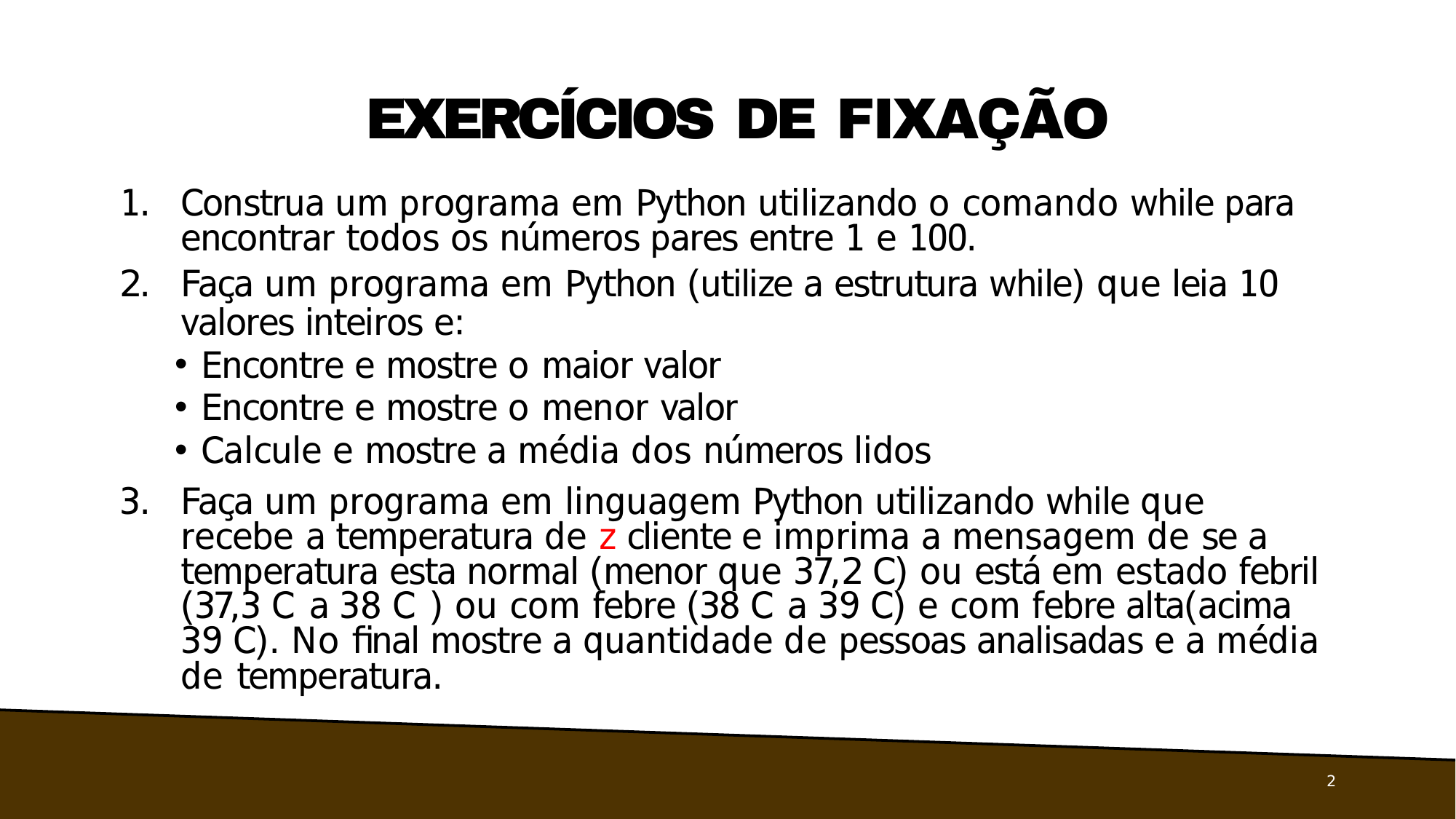

# EXERCÍCIOS DE FIXAÇÃO
Construa um programa em Python utilizando o comando while para encontrar todos os números pares entre 1 e 100.
Faça um programa em Python (utilize a estrutura while) que leia 10
valores inteiros e:
Encontre e mostre o maior valor
Encontre e mostre o menor valor
Calcule e mostre a média dos números lidos
Faça um programa em linguagem Python utilizando while que recebe a temperatura de z cliente e imprima a mensagem de se a temperatura esta normal (menor que 37,2 C) ou está em estado febril (37,3 C a 38 C ) ou com febre (38 C a 39 C) e com febre alta(acima 39 C). No final mostre a quantidade de pessoas analisadas e a média de temperatura.
2